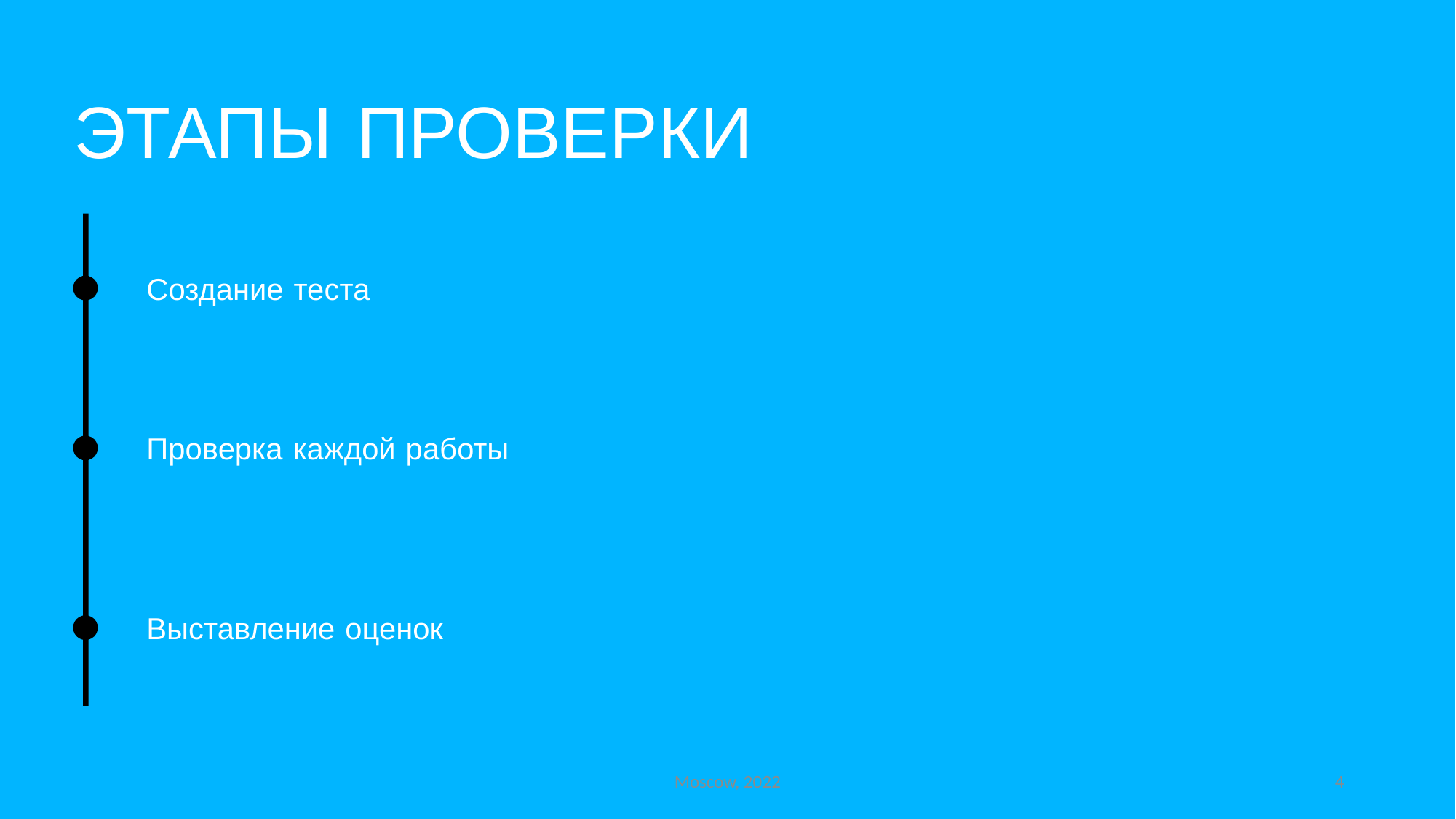

ЭТАПЫ ПРОВЕРКИ

Создание теста

Проверка каждой работы

Выставление оценок

Moscow, 2022
4